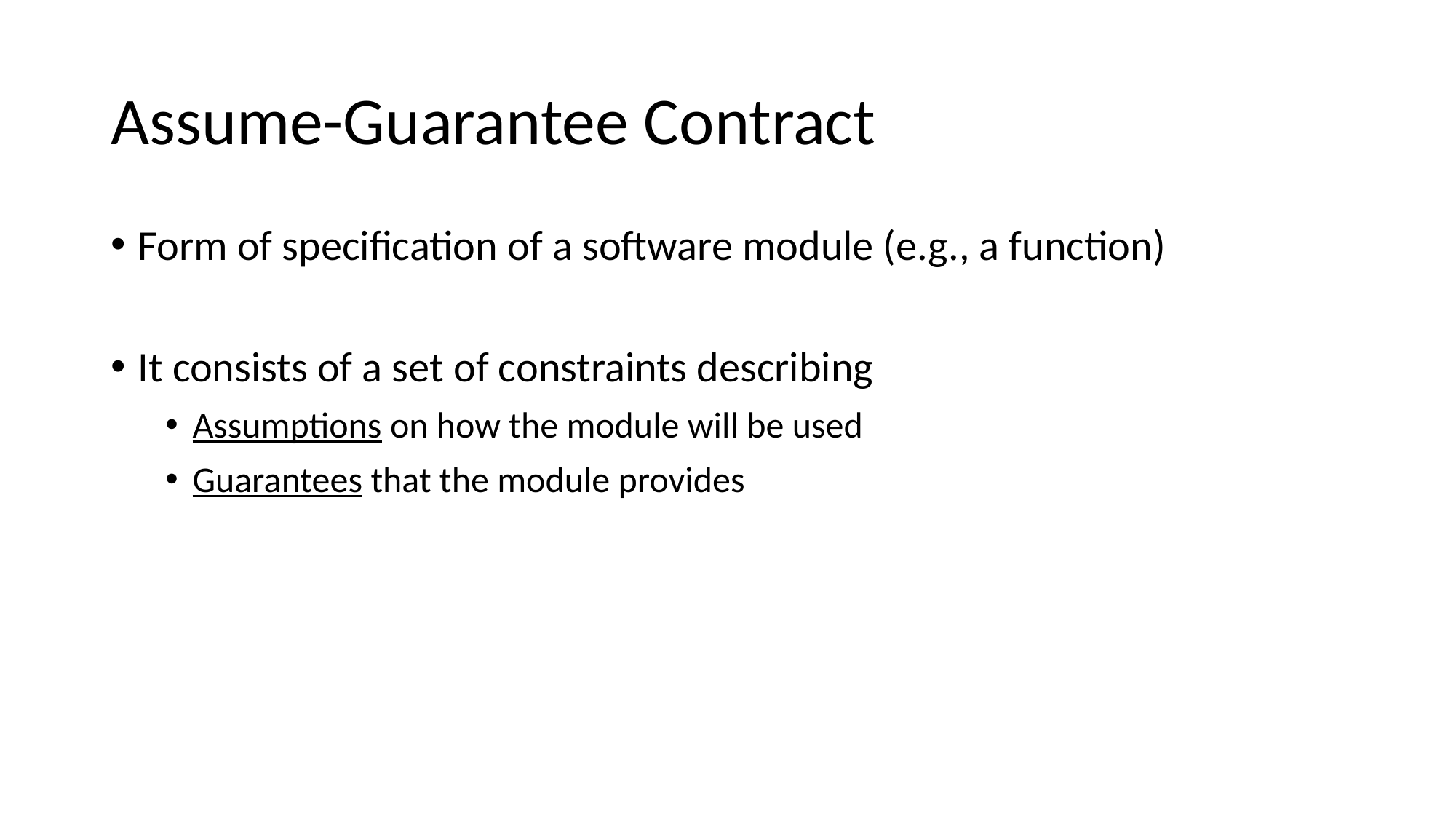

Assume-Guarantee Contract
Form of specification of a software module (e.g., a function)

It consists of a set of constraints describing
Assumptions on how the module will be used
Guarantees that the module provides